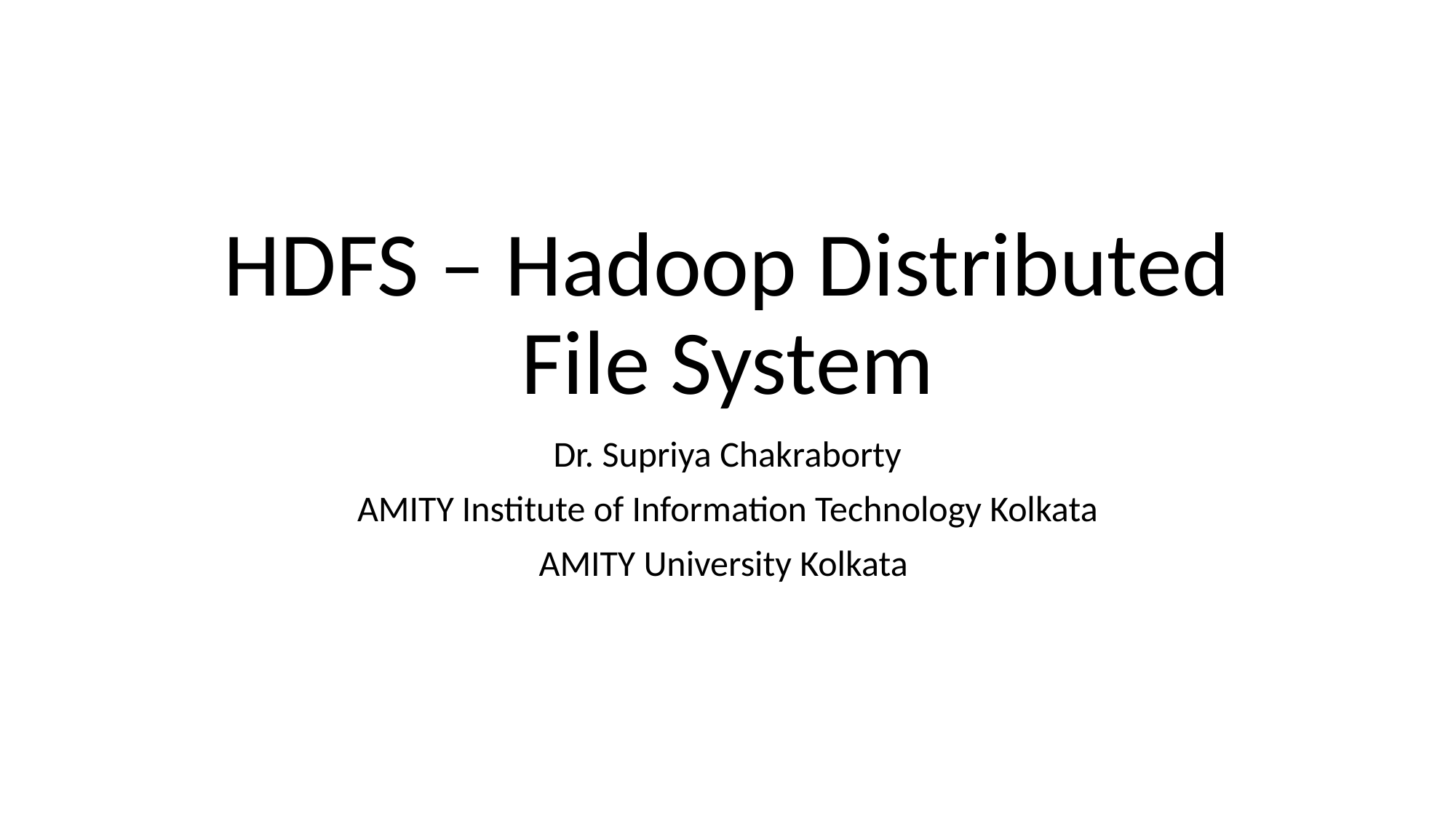

# HDFS – Hadoop Distributed File System
Dr. Supriya Chakraborty
AMITY Institute of Information Technology Kolkata
AMITY University Kolkata